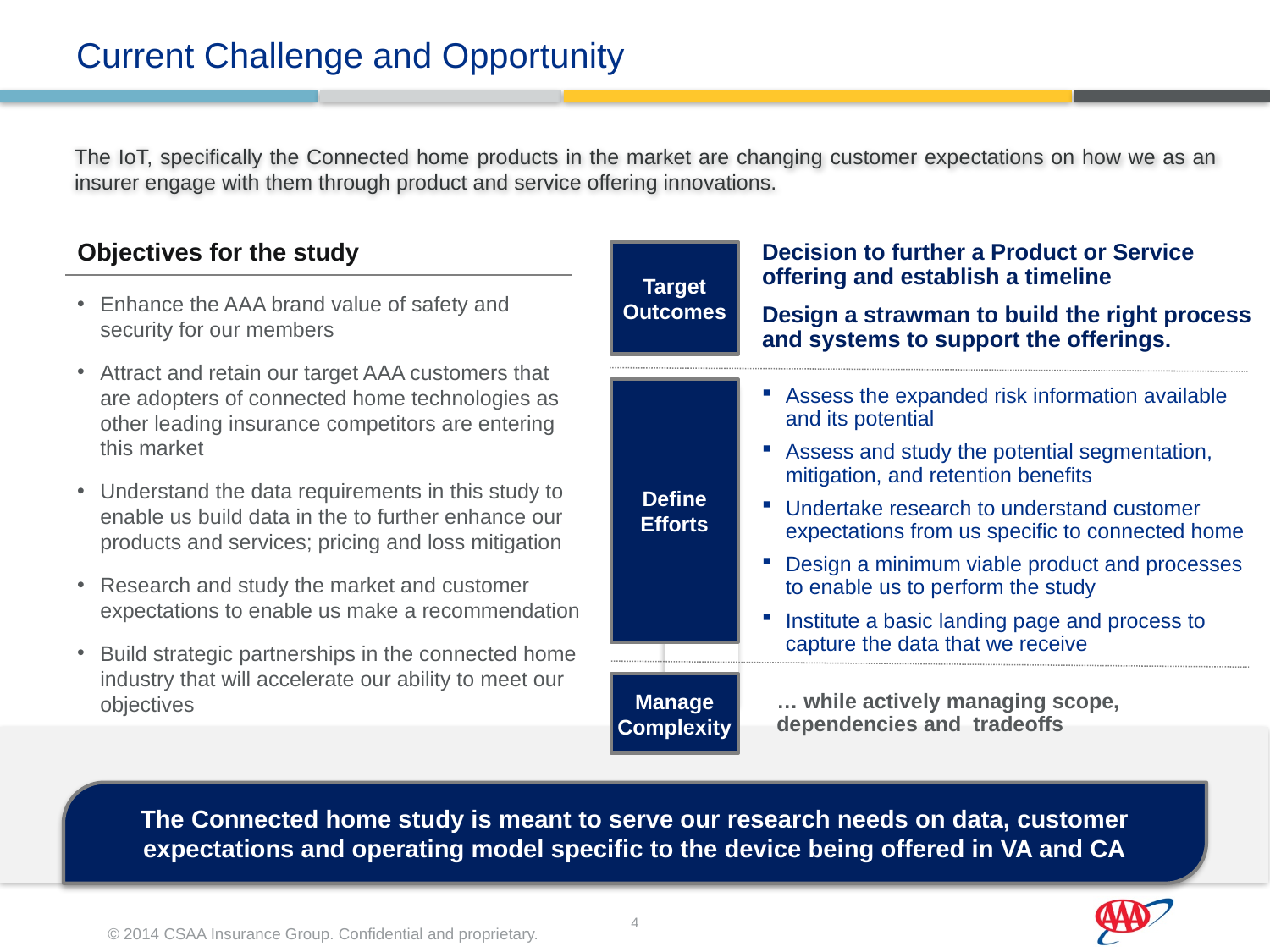

Current Challenge and Opportunity
The IoT, specifically the Connected home products in the market are changing customer expectations on how we as an insurer engage with them through product and service offering innovations.
| Objectives for the study |
| --- |
Decision to further a Product or Service offering and establish a timeline

Design a strawman to build the right process and systems to support the offerings.
Target Outcomes
Enhance the AAA brand value of safety and security for our members
Attract and retain our target AAA customers that are adopters of connected home technologies as other leading insurance competitors are entering this market
Understand the data requirements in this study to enable us build data in the to further enhance our products and services; pricing and loss mitigation
Research and study the market and customer expectations to enable us make a recommendation
Build strategic partnerships in the connected home industry that will accelerate our ability to meet our objectives
Assess the expanded risk information available and its potential
Assess and study the potential segmentation, mitigation, and retention benefits
Undertake research to understand customer expectations from us specific to connected home
Design a minimum viable product and processes to enable us to perform the study
Institute a basic landing page and process to capture the data that we receive
Define Efforts

Manage Complexity
… while actively managing scope, dependencies and  tradeoffs

The Connected home study is meant to serve our research needs on data, customer expectations and operating model specific to the device being offered in VA and CA